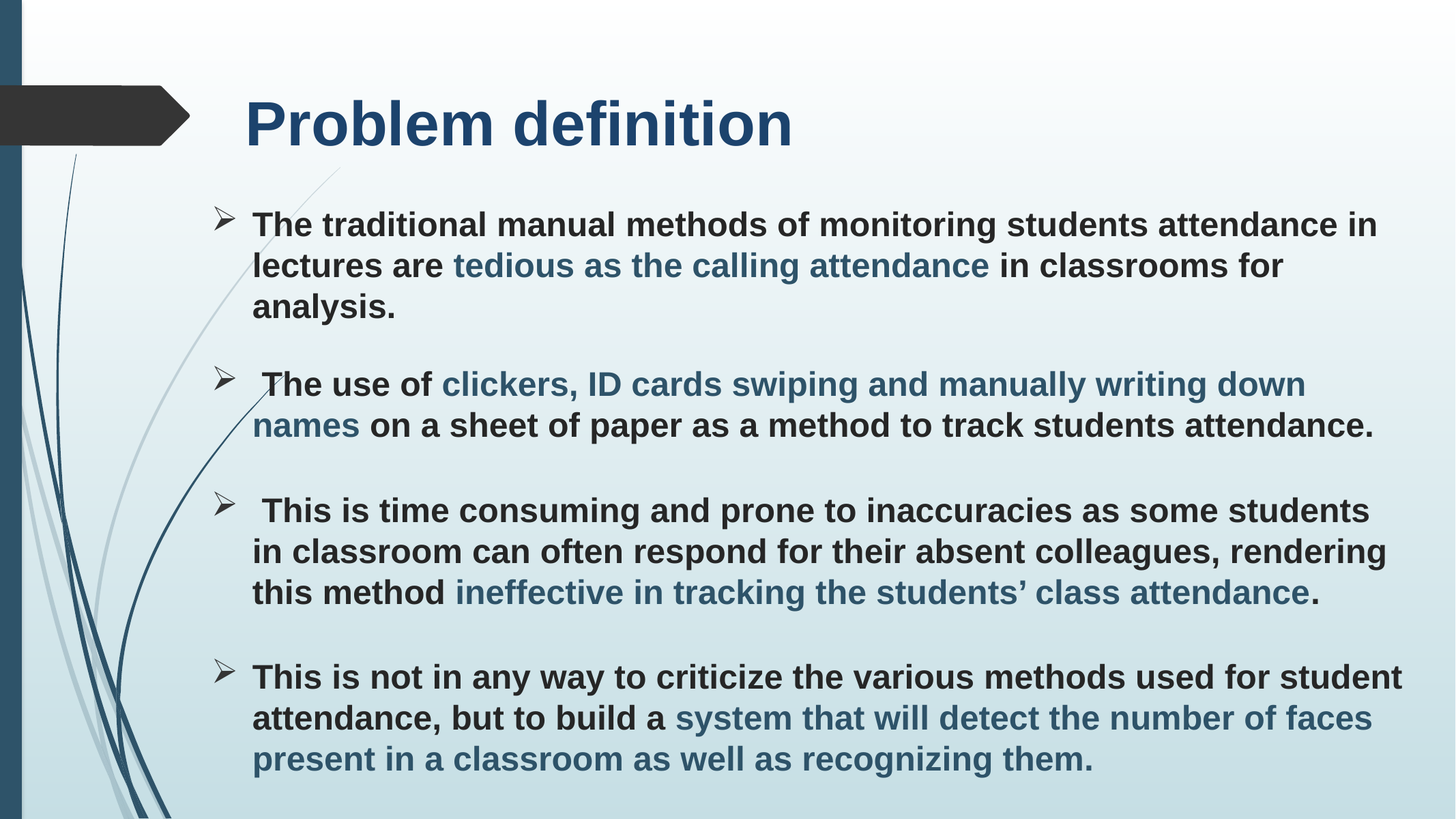

# Problem definition
The traditional manual methods of monitoring students attendance in lectures are tedious as the calling attendance in classrooms for analysis.

 The use of clickers, ID cards swiping and manually writing down names on a sheet of paper as a method to track students attendance.

 This is time consuming and prone to inaccuracies as some students in classroom can often respond for their absent colleagues, rendering this method ineffective in tracking the students’ class attendance.

This is not in any way to criticize the various methods used for student attendance, but to build a system that will detect the number of faces present in a classroom as well as recognizing them.